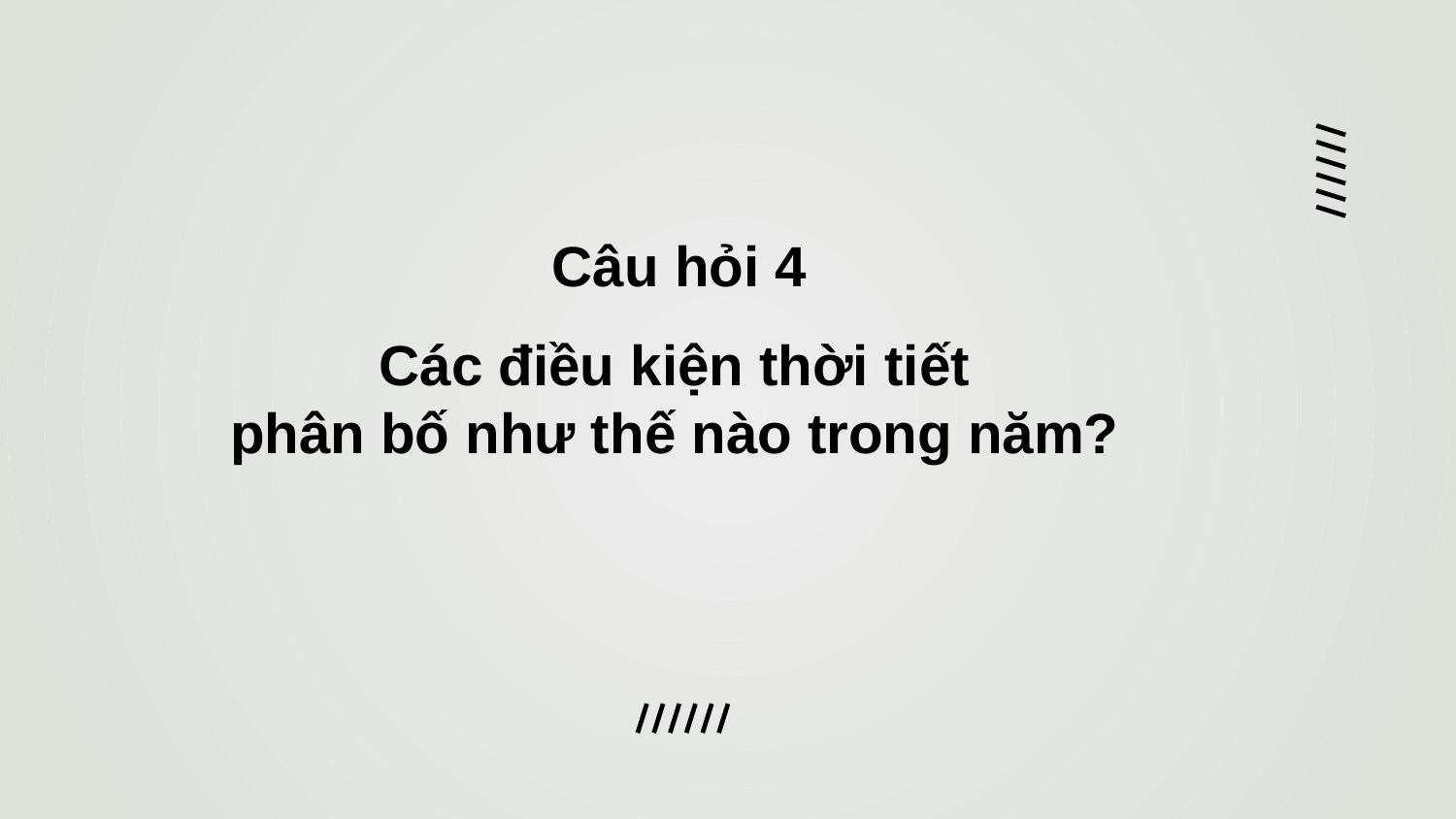

# Câu hỏi 4
Các điều kiện thời tiết
phân bố như thế nào trong năm?